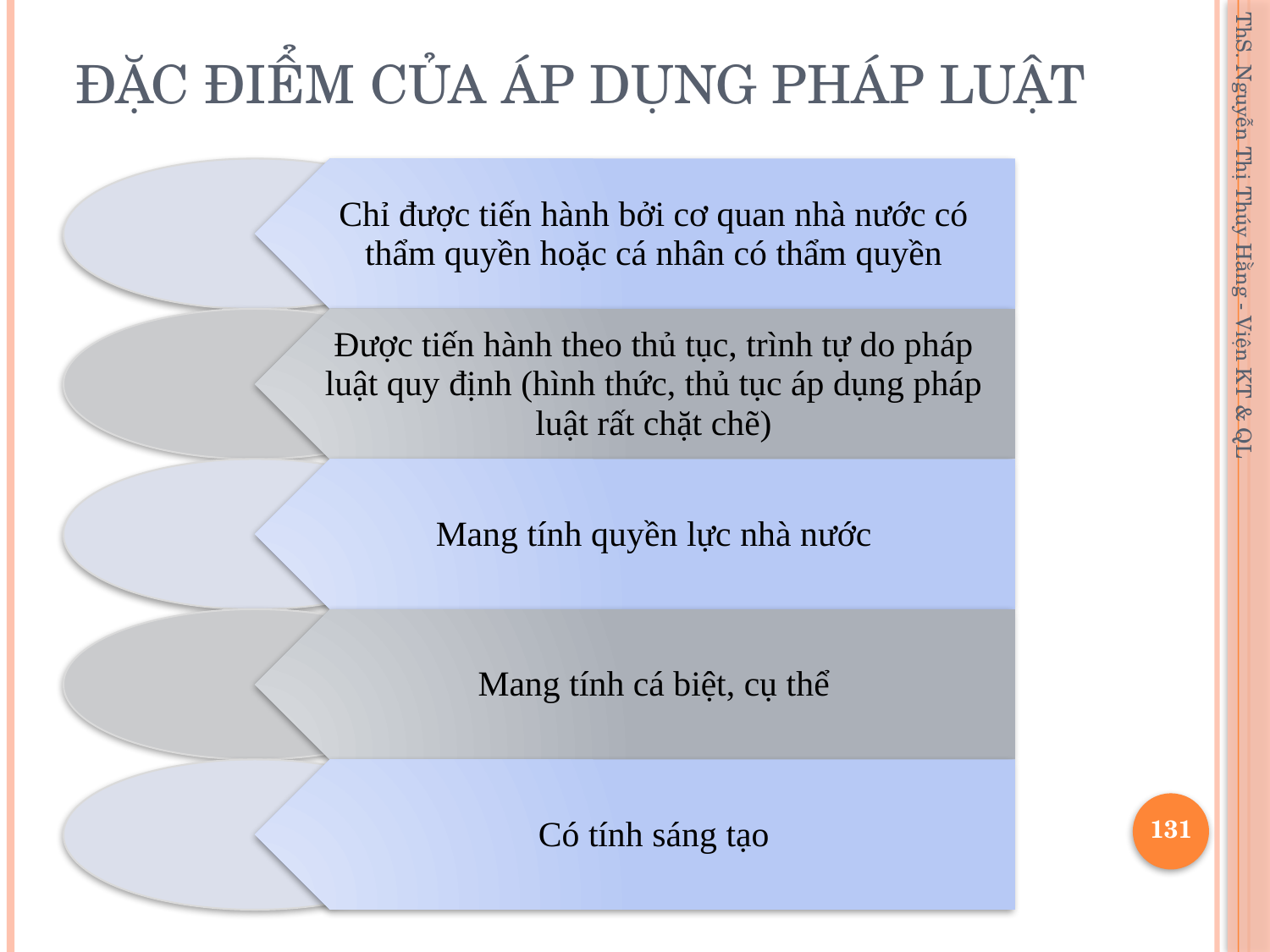

# Đặc điểm của áp dụng pháp luật
Chỉ được tiến hành bởi cơ quan nhà nước có thẩm quyền hoặc cá nhân có thẩm quyền
Được tiến hành theo thủ tục, trình tự do pháp luật quy định (hình thức, thủ tục áp dụng pháp luật rất chặt chẽ)
Mang tính quyền lực nhà nước
Mang tính cá biệt, cụ thể
Có tính sáng tạo
ThS. Nguyễn Thị Thúy Hằng - Viện KT & QL
131